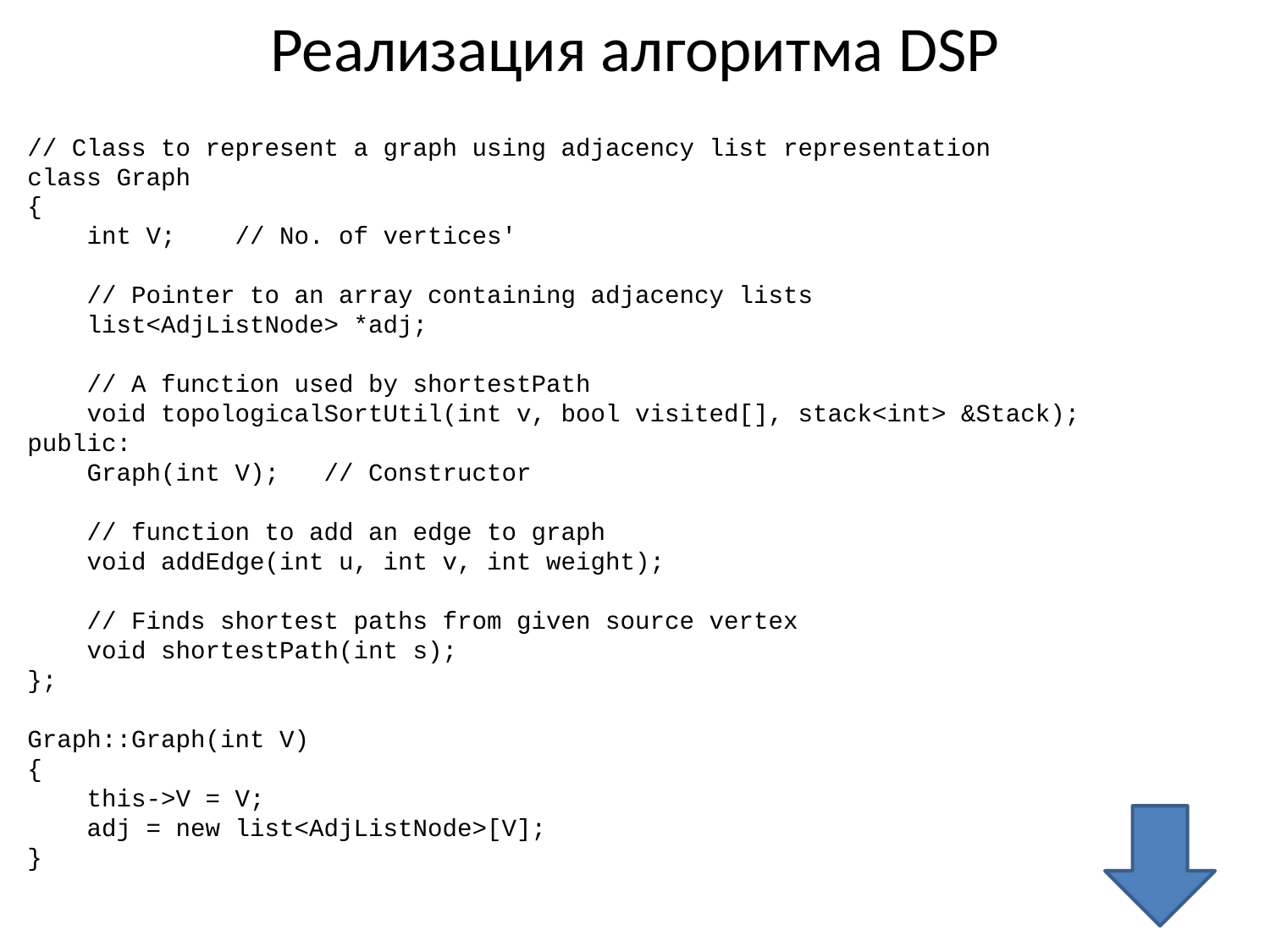

# Реализация алгоритма DSP
// Class to represent a graph using adjacency list representation
class Graph
{
    int V;    // No. of vertices'

    // Pointer to an array containing adjacency lists
    list<AdjListNode> *adj;

    // A function used by shortestPath
    void topologicalSortUtil(int v, bool visited[], stack<int> &Stack);
public:
    Graph(int V);   // Constructor

    // function to add an edge to graph
    void addEdge(int u, int v, int weight);

    // Finds shortest paths from given source vertex
    void shortestPath(int s);
};

Graph::Graph(int V)
{
    this->V = V;
    adj = new list<AdjListNode>[V];
}